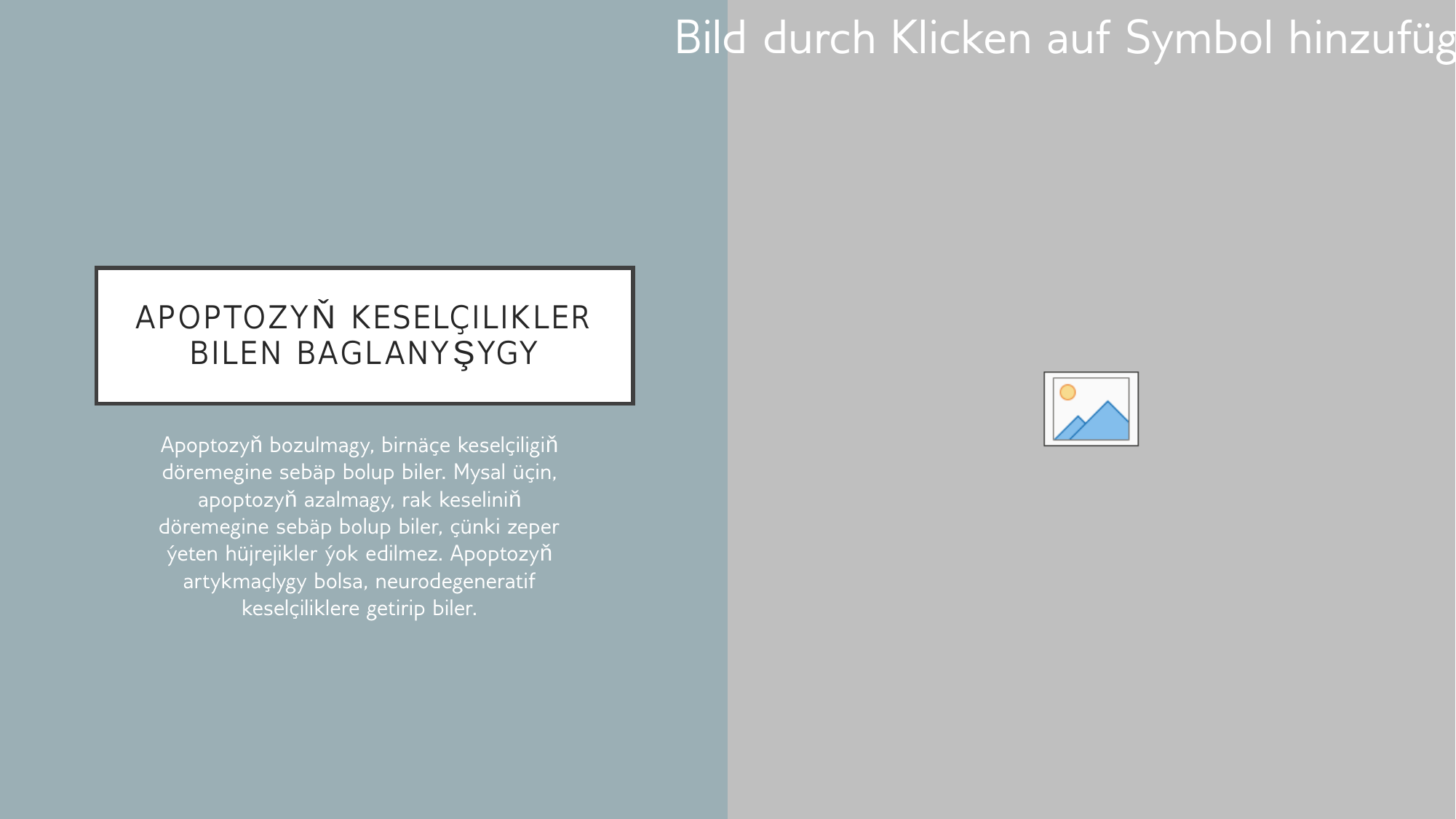

# Apoptozyň Keselçilikler Bilen Baglanyşygy
Apoptozyň bozulmagy, birnäçe keselçiligiň döremegine sebäp bolup biler. Mysal üçin, apoptozyň azalmagy, rak keseliniň döremegine sebäp bolup biler, çünki zeper ýeten hüjrejikler ýok edilmez. Apoptozyň artykmaçlygy bolsa, neurodegeneratif keselçiliklere getirip biler.